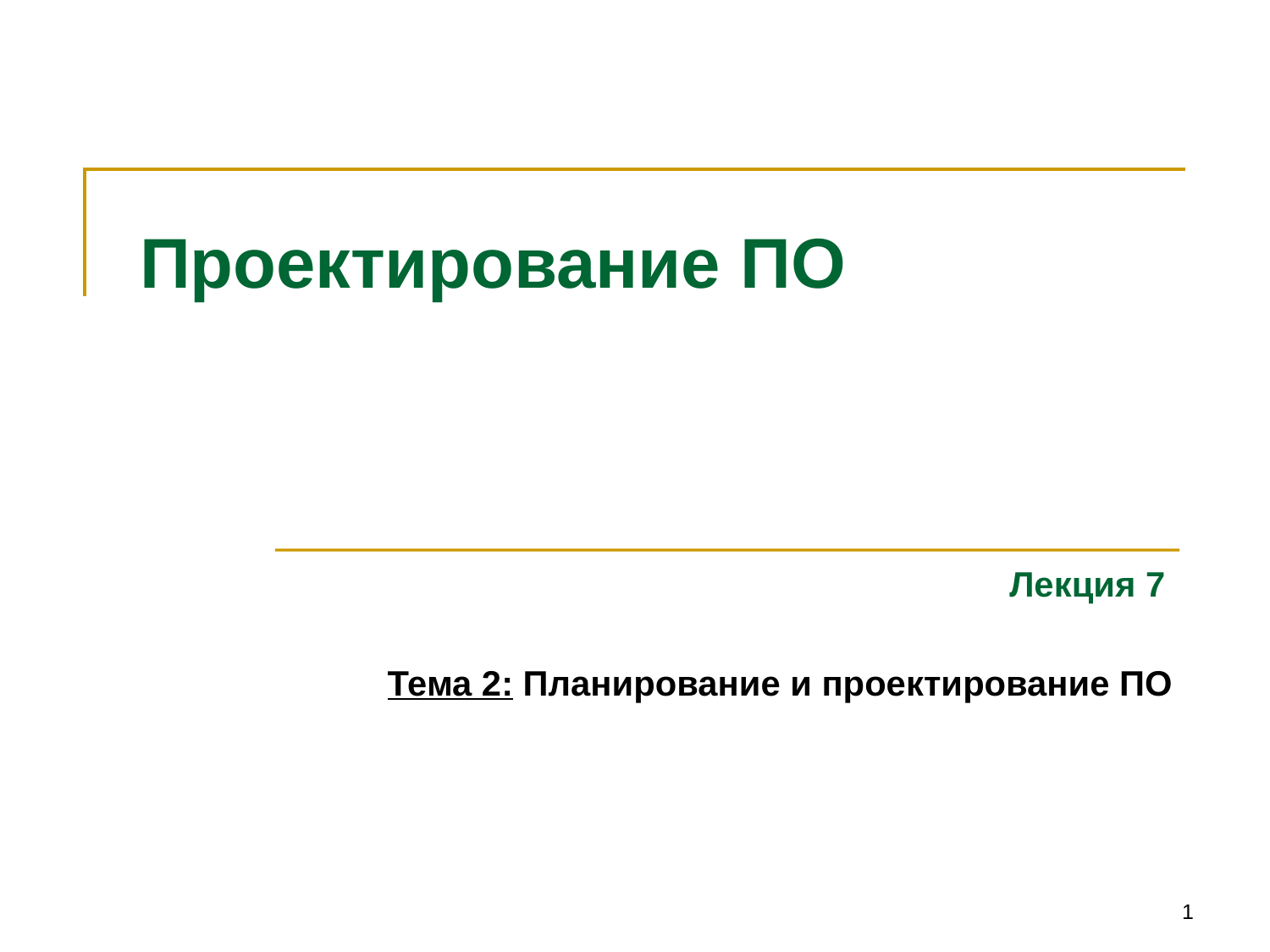

# Проектирование ПО
Лекция 7
Тема 2: Планирование и проектирование ПО
1